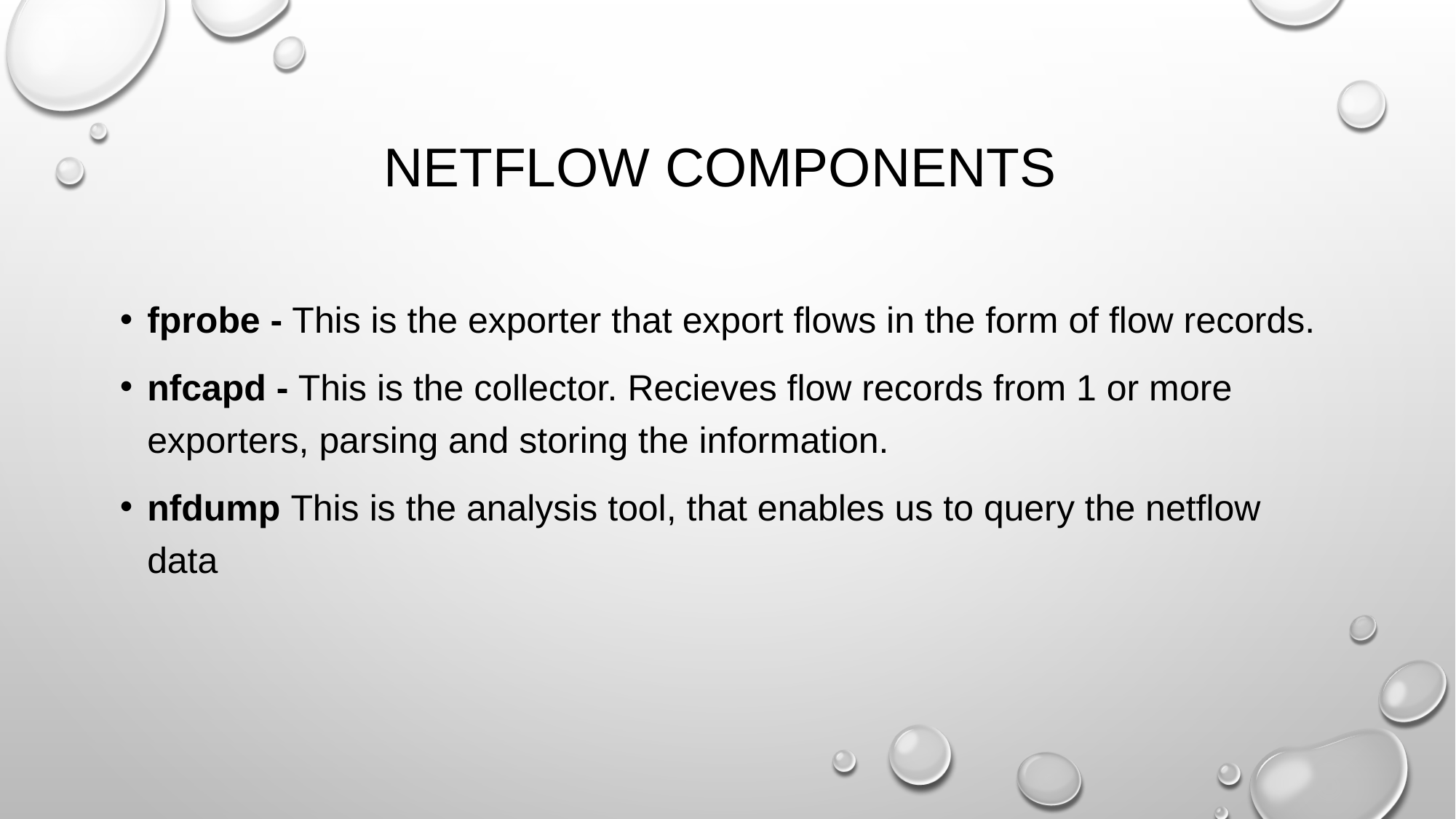

# Netflow components
fprobe - This is the exporter that export flows in the form of flow records.
nfcapd - This is the collector. Recieves flow records from 1 or more exporters, parsing and storing the information.
nfdump This is the analysis tool, that enables us to query the netflow data